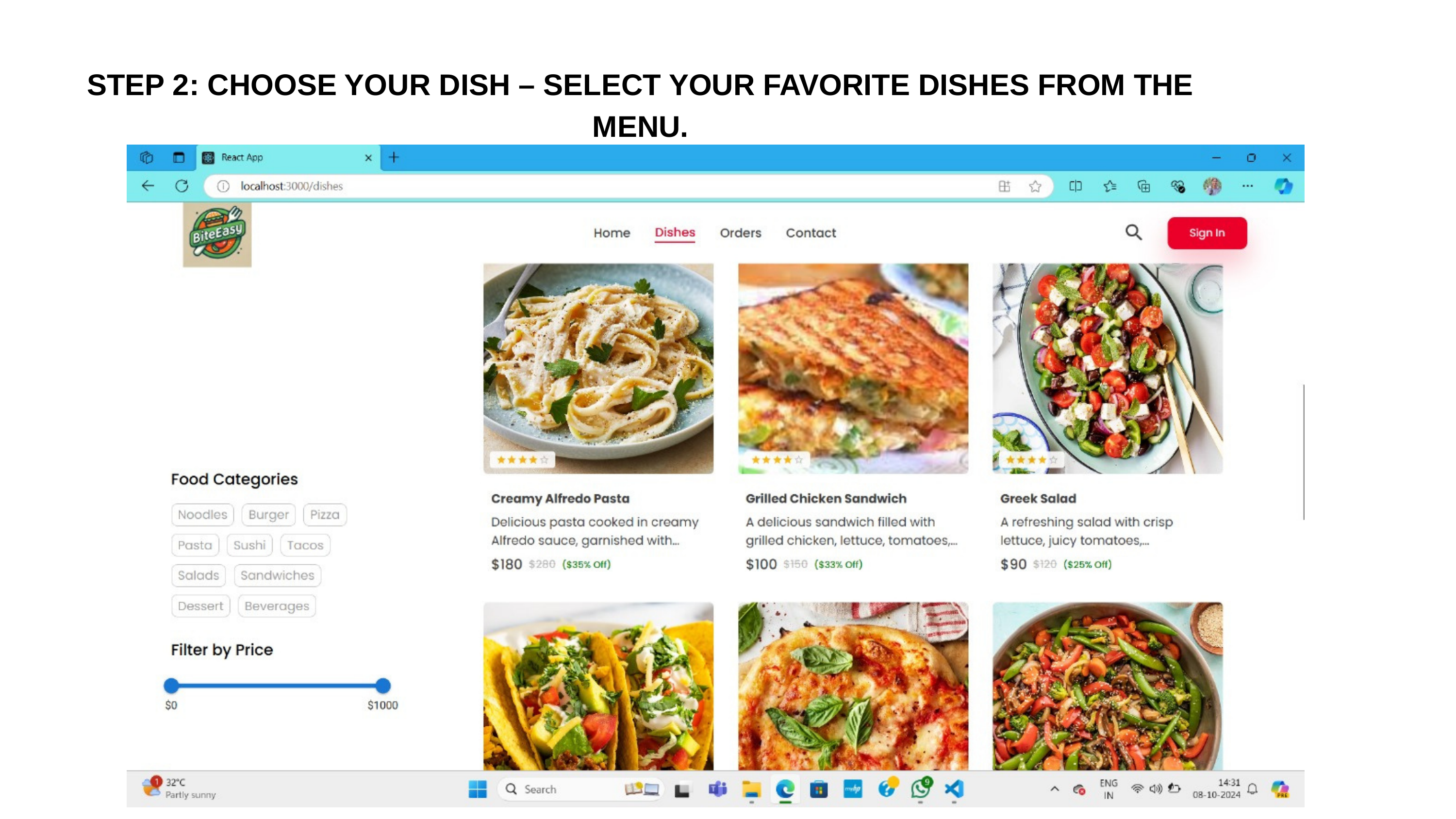

STEP 2: CHOOSE YOUR DISH – SELECT YOUR FAVORITE DISHES FROM THE MENU.